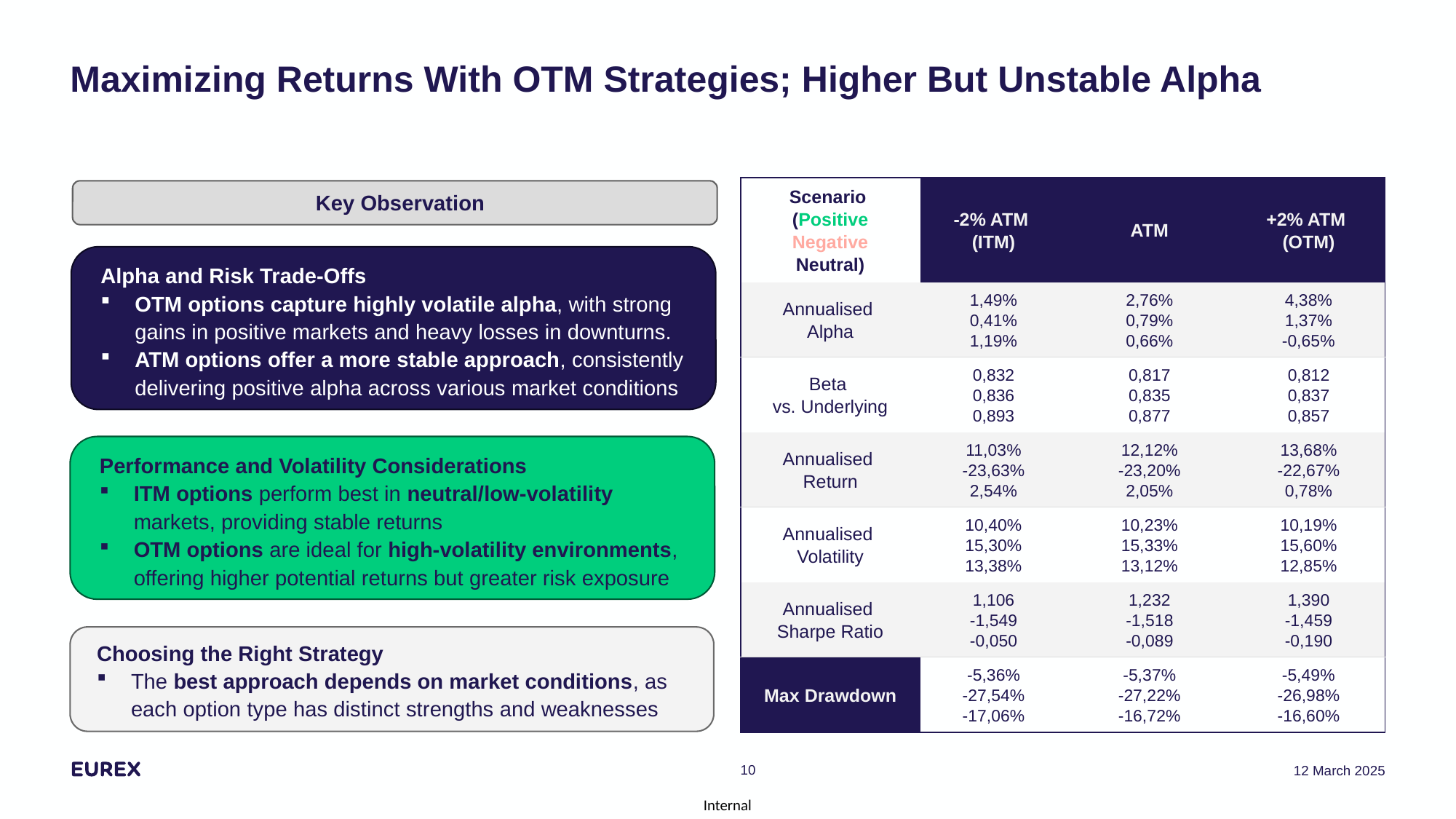

# Maximizing Returns With OTM Strategies; Higher But Unstable Alpha
| Scenario (Positive Negative Neutral) | -2% ATM (ITM) | ATM | +2% ATM (OTM) |
| --- | --- | --- | --- |
| Annualised Alpha | 1,49% 0,41% 1,19% | 2,76% 0,79% 0,66% | 4,38% 1,37% -0,65% |
| Beta vs. Underlying | 0,832 0,836 0,893 | 0,817 0,835 0,877 | 0,812 0,837 0,857 |
| Annualised Return | 11,03% -23,63% 2,54% | 12,12% -23,20% 2,05% | 13,68% -22,67% 0,78% |
| Annualised Volatility | 10,40% 15,30% 13,38% | 10,23% 15,33% 13,12% | 10,19% 15,60% 12,85% |
| Annualised Sharpe Ratio | 1,106 -1,549 -0,050 | 1,232 -1,518 -0,089 | 1,390 -1,459 -0,190 |
| Max Drawdown | -5,36% -27,54% -17,06% | -5,37% -27,22% -16,72% | -5,49% -26,98% -16,60% |
Key Observation
Alpha and Risk Trade-Offs
OTM options capture highly volatile alpha, with strong gains in positive markets and heavy losses in downturns.
ATM options offer a more stable approach, consistently delivering positive alpha across various market conditions
Performance and Volatility Considerations
ITM options perform best in neutral/low-volatility markets, providing stable returns
OTM options are ideal for high-volatility environments, offering higher potential returns but greater risk exposure
Choosing the Right Strategy
The best approach depends on market conditions, as each option type has distinct strengths and weaknesses
10
12 March 2025